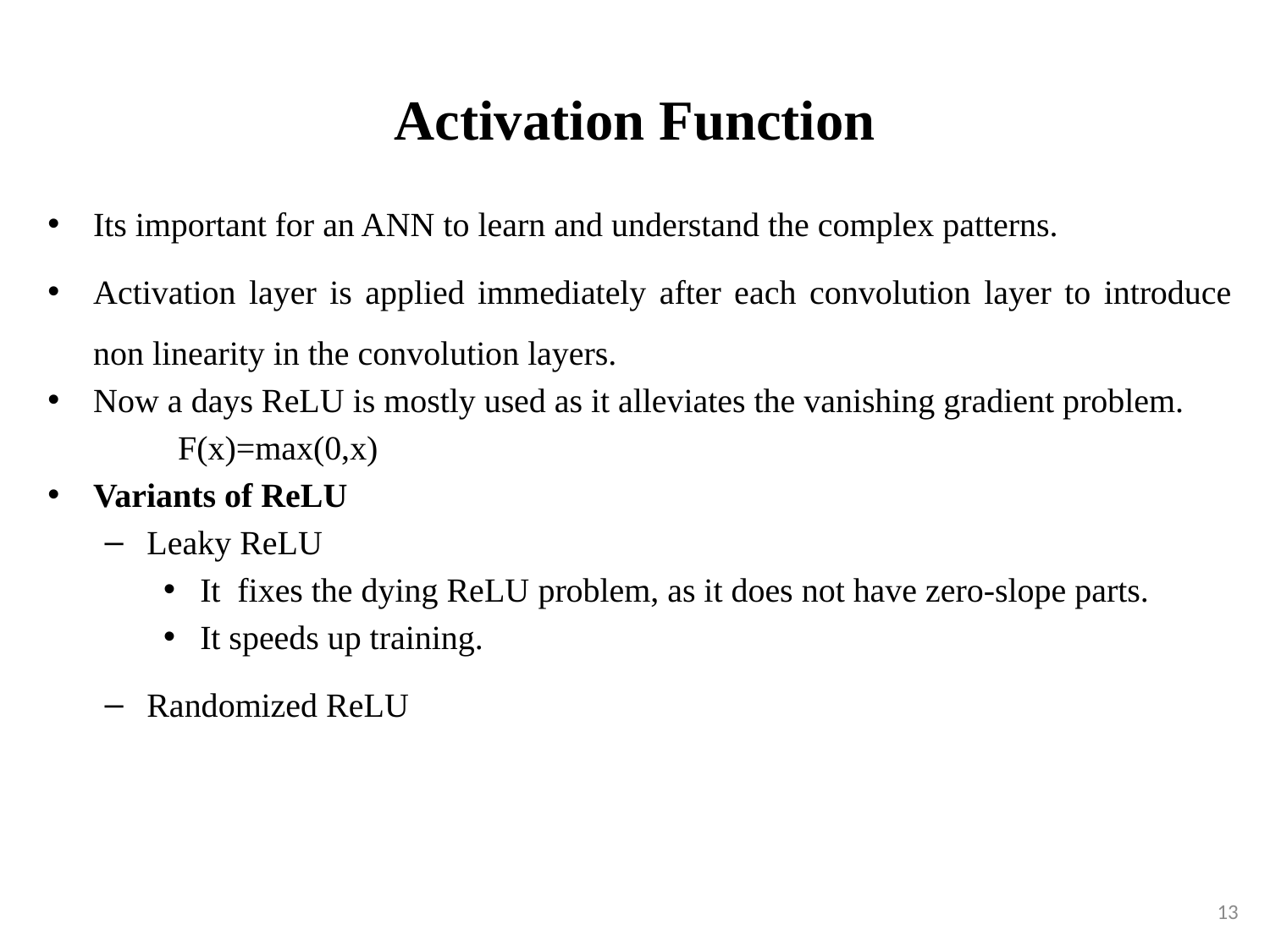

# Activation Function
Its important for an ANN to learn and understand the complex patterns.
Activation layer is applied immediately after each convolution layer to introduce non linearity in the convolution layers.
Now a days ReLU is mostly used as it alleviates the vanishing gradient problem.
			 F(x)=max(0,x)
Variants of ReLU
Leaky ReLU
It  fixes the dying ReLU problem, as it does not have zero-slope parts.
It speeds up training.
Randomized ReLU

13